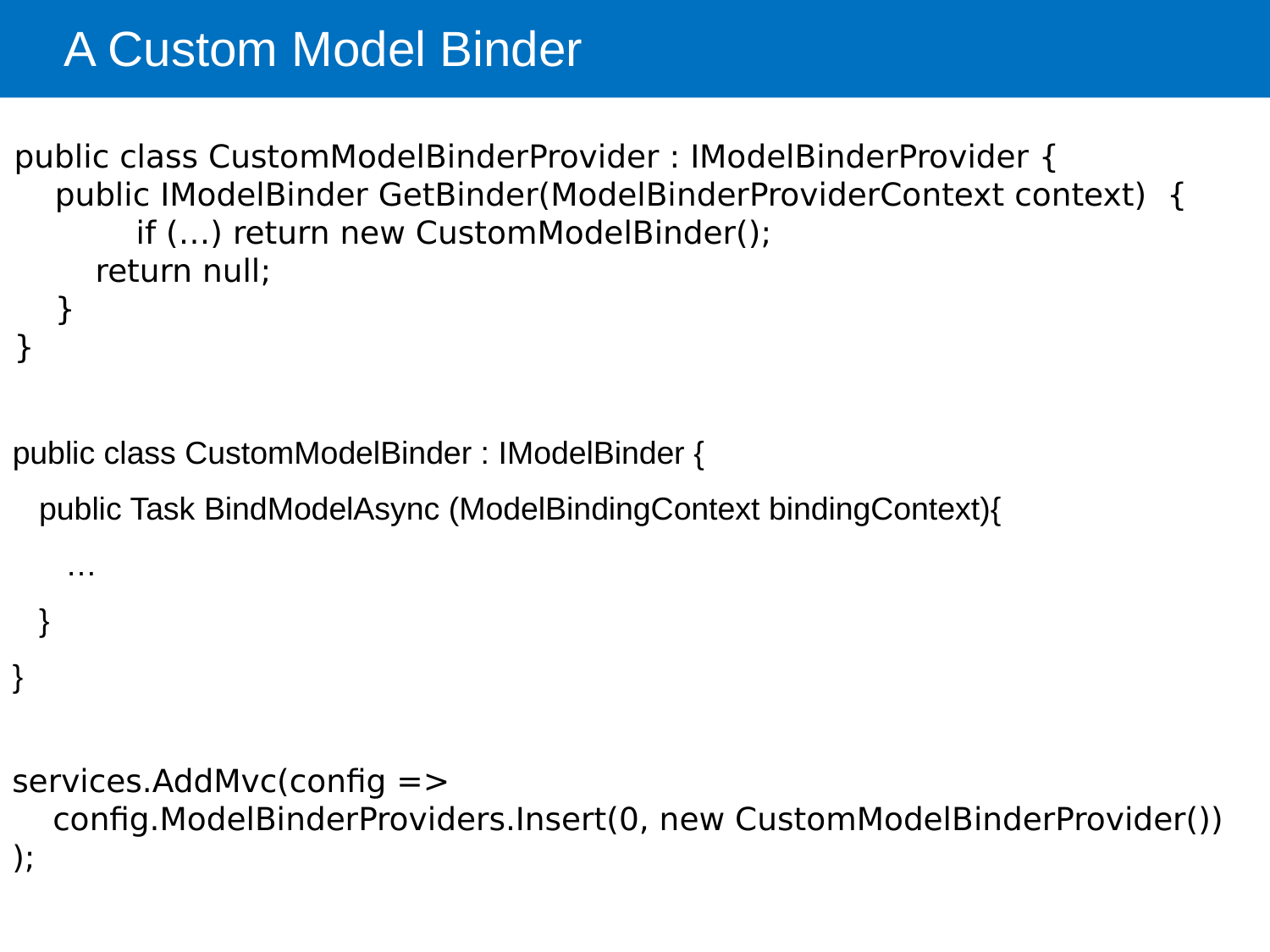

# A Custom Model Binder
public class CustomModelBinderProvider : IModelBinderProvider {
    public IModelBinder GetBinder(ModelBinderProviderContext context)  {
            if (…) return new CustomModelBinder();
        return null;
    }
}
public class CustomModelBinder : IModelBinder {
   public Task BindModelAsync (ModelBindingContext bindingContext){
      …
   }
}
services.AddMvc(config =>
    config.ModelBinderProviders.Insert(0, new CustomModelBinderProvider())
);